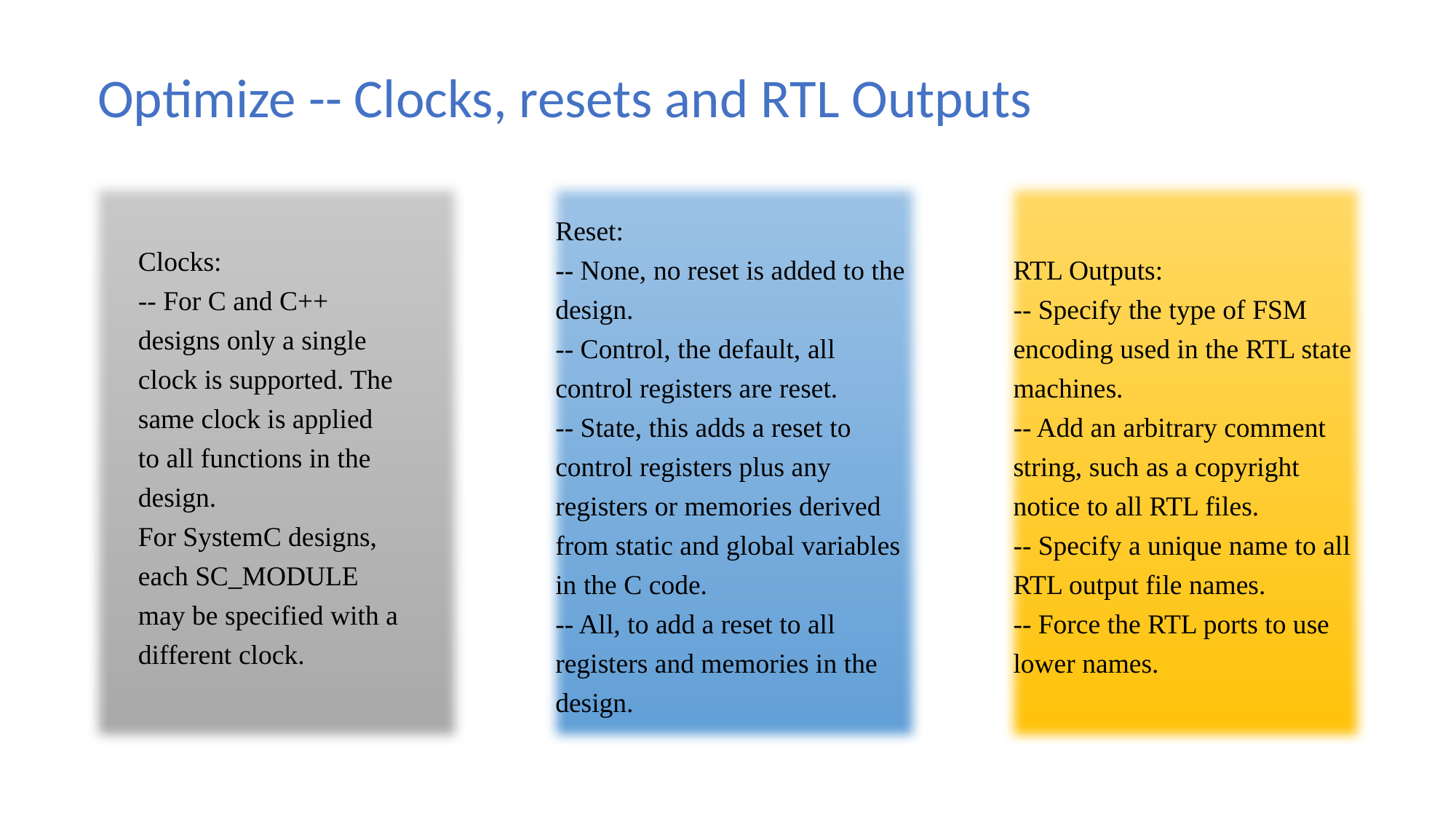

Optimize -- Clocks, resets and RTL Outputs

Reset:
-- None, no reset is added to the design.
-- Control, the default, all control registers are reset.
-- State, this adds a reset to control registers plus any registers or memories derived from static and global variables in the C code.
-- All, to add a reset to all registers and memories in the design.
RTL Outputs:
-- Specify the type of FSM encoding used in the RTL state machines.
-- Add an arbitrary comment string, such as a copyright notice to all RTL files.
-- Specify a unique name to all RTL output file names.
-- Force the RTL ports to use lower names.
Clocks:
-- For C and C++ designs only a single clock is supported. The same clock is applied to all functions in the design.
For SystemC designs, each SC_MODULE may be specified with a different clock.